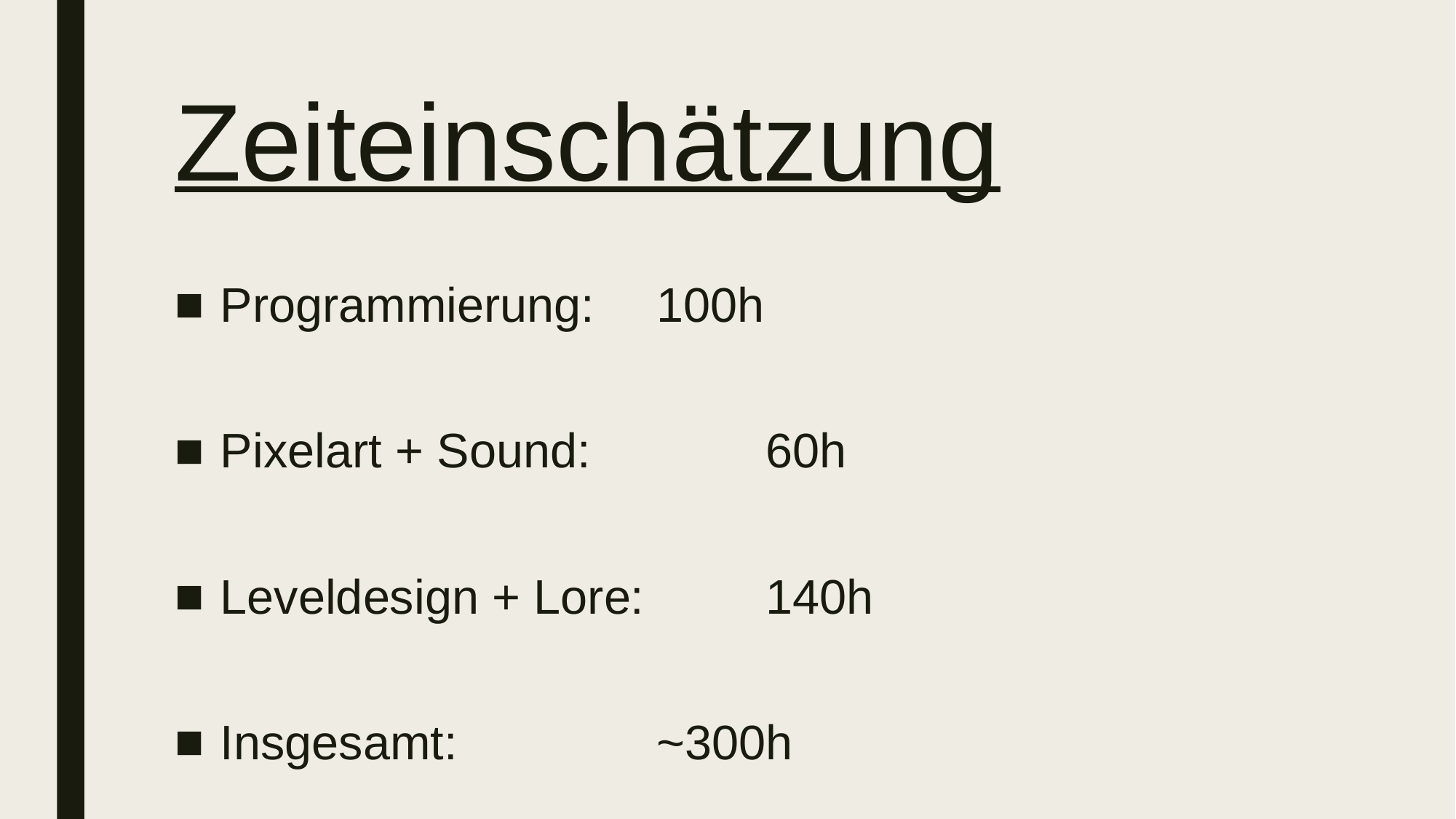

# Zeiteinschätzung
Programmierung:	100h

Pixelart + Sound:		60h

Leveldesign + Lore:		140h

Insgesamt:		~300h